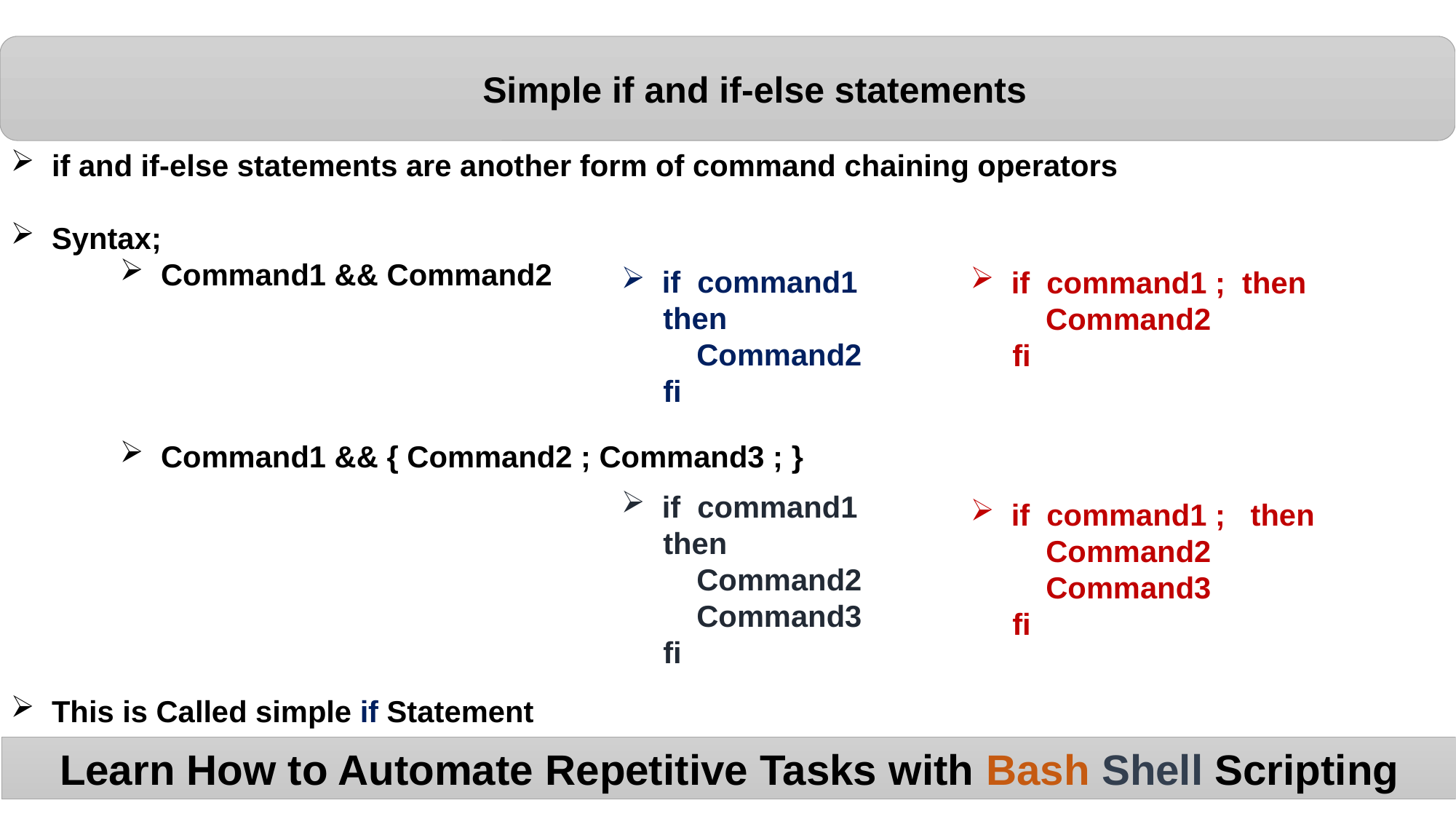

Simple if and if-else statements
if and if-else statements are another form of command chaining operators

Syntax;
Command1 && Command2

Command1 && { Command2 ; Command3 ; }

This is Called simple if Statement
if  command1
     then
         Command2
     fi
if  command1 ;  then
         Command2
     fi
if  command1
     then
         Command2
         Command3
     fi
if  command1 ;   then
         Command2
         Command3
     fi
Learn How to Automate Repetitive Tasks with Bash Shell Scripting